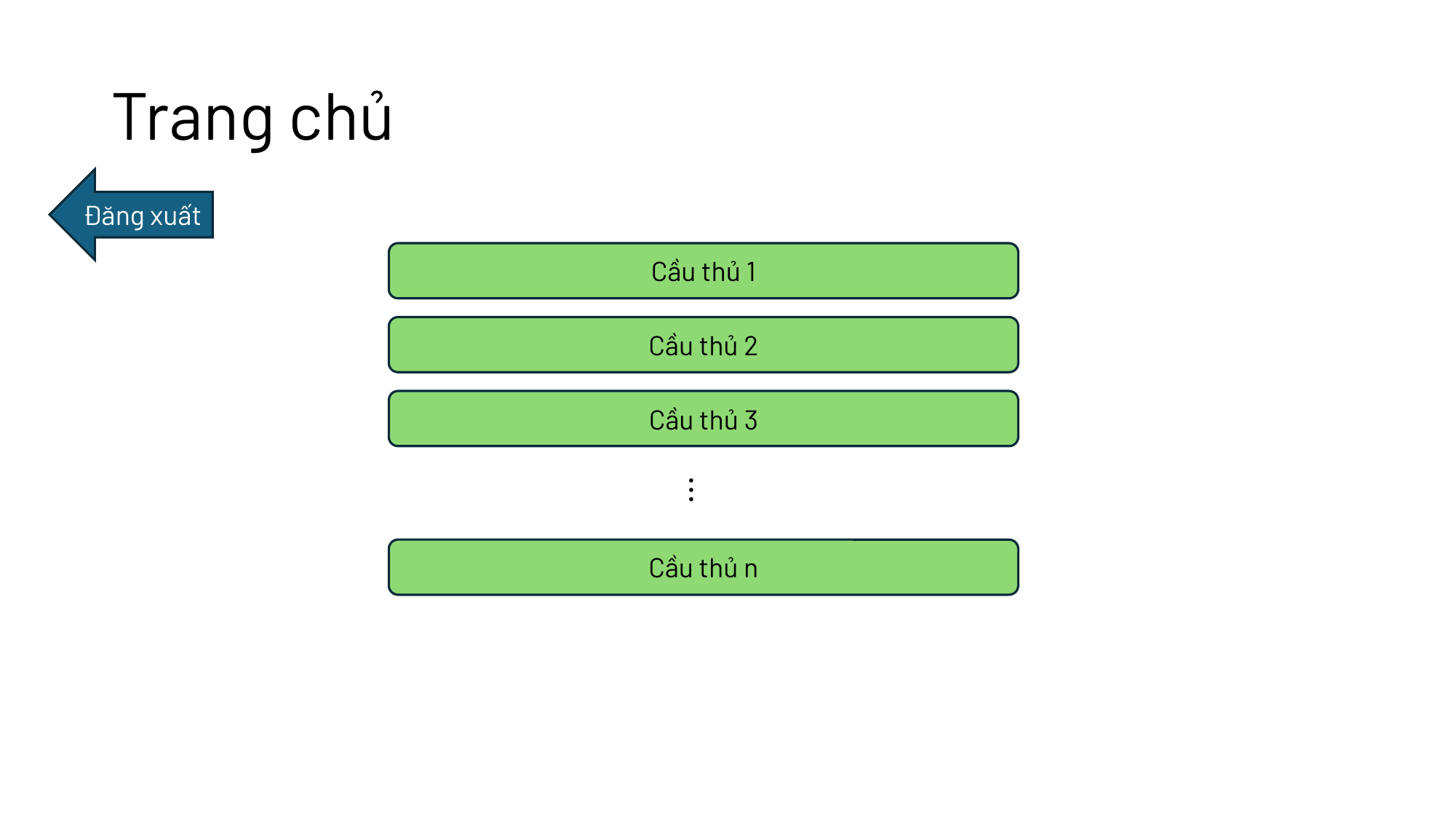

# Trang chủ
Đăng xuất
Cầu thủ 1
Cầu thủ 2
Cầu thủ 3
…
Cầu thủ n